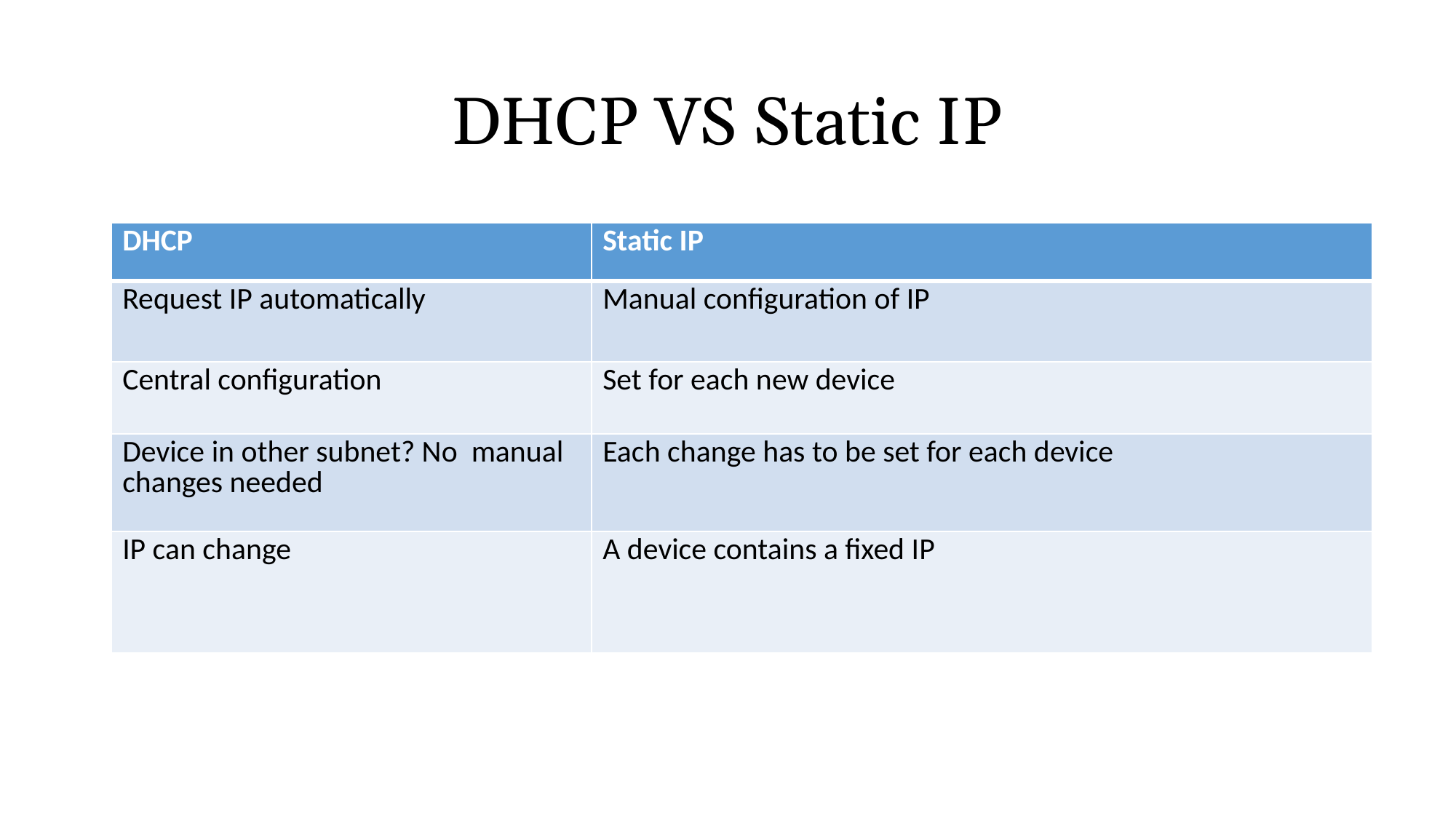

# DHCP VS Static IP
| DHCP | Static IP |
| --- | --- |
| Request IP automatically | Manual configuration of IP |
| Central configuration | Set for each new device |
| Device in other subnet? No manual changes needed | Each change has to be set for each device |
| IP can change | A device contains a fixed IP |